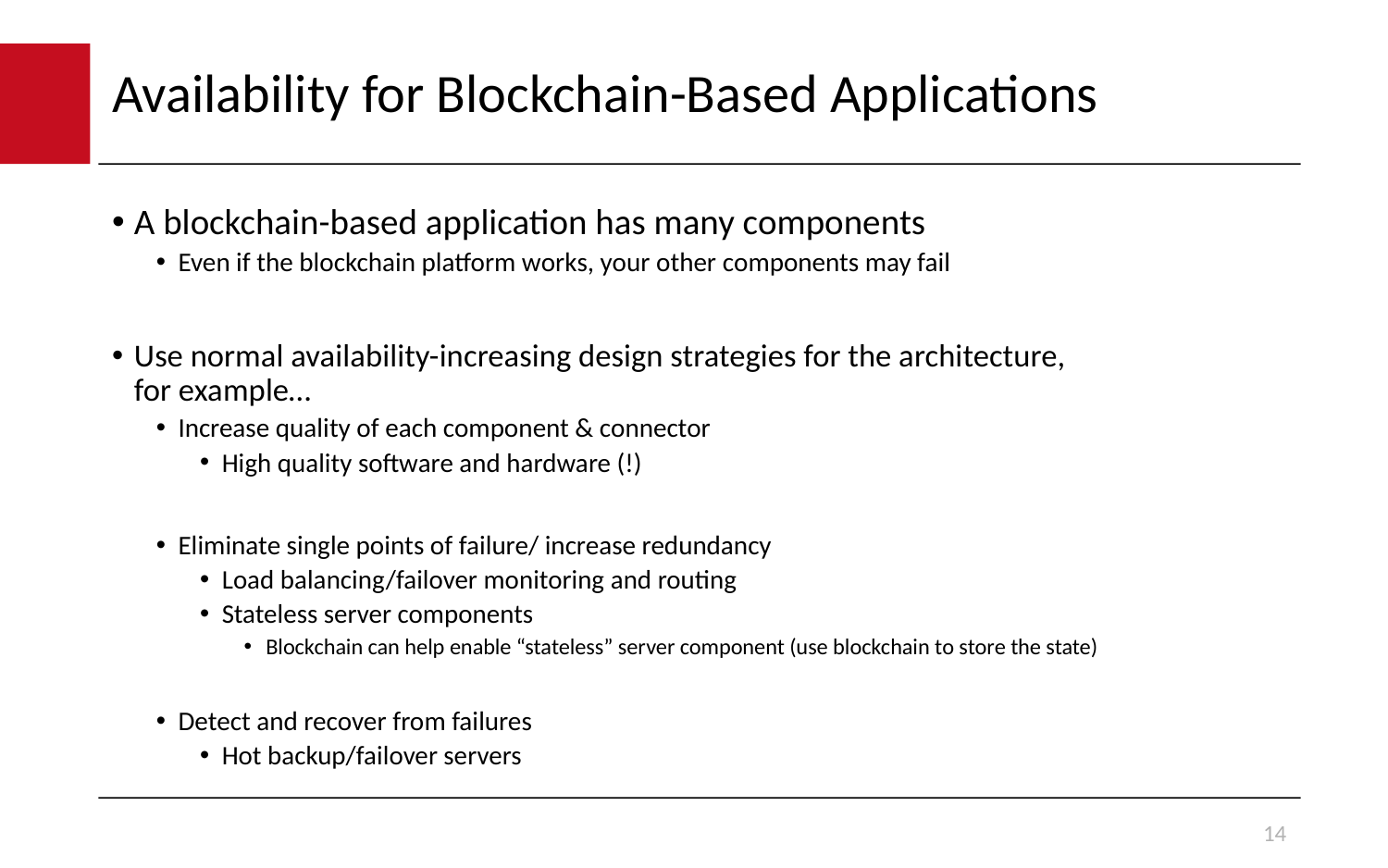

# Availability for Blockchain-Based Applications
A blockchain-based application has many components
Even if the blockchain platform works, your other components may fail

Use normal availability-increasing design strategies for the architecture,
for example…
Increase quality of each component & connector
High quality software and hardware (!)

Eliminate single points of failure/ increase redundancy
Load balancing/failover monitoring and routing
Stateless server components
Blockchain can help enable “stateless” server component (use blockchain to store the state)

Detect and recover from failures
Hot backup/failover servers

14